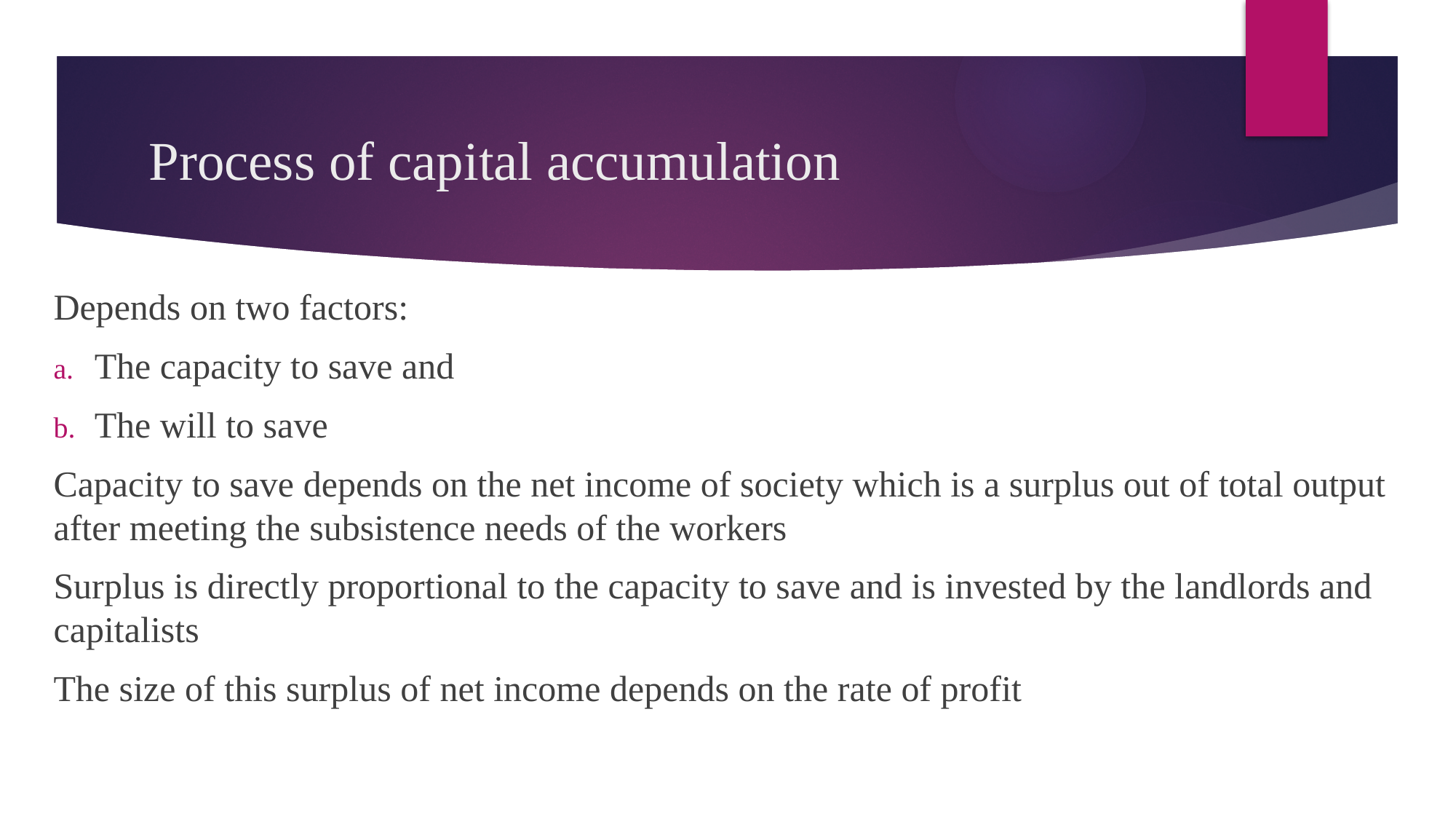

# Process of capital accumulation
Depends on two factors:
The capacity to save and
The will to save
Capacity to save depends on the net income of society which is a surplus out of total output after meeting the subsistence needs of the workers
Surplus is directly proportional to the capacity to save and is invested by the landlords and capitalists
The size of this surplus of net income depends on the rate of profit